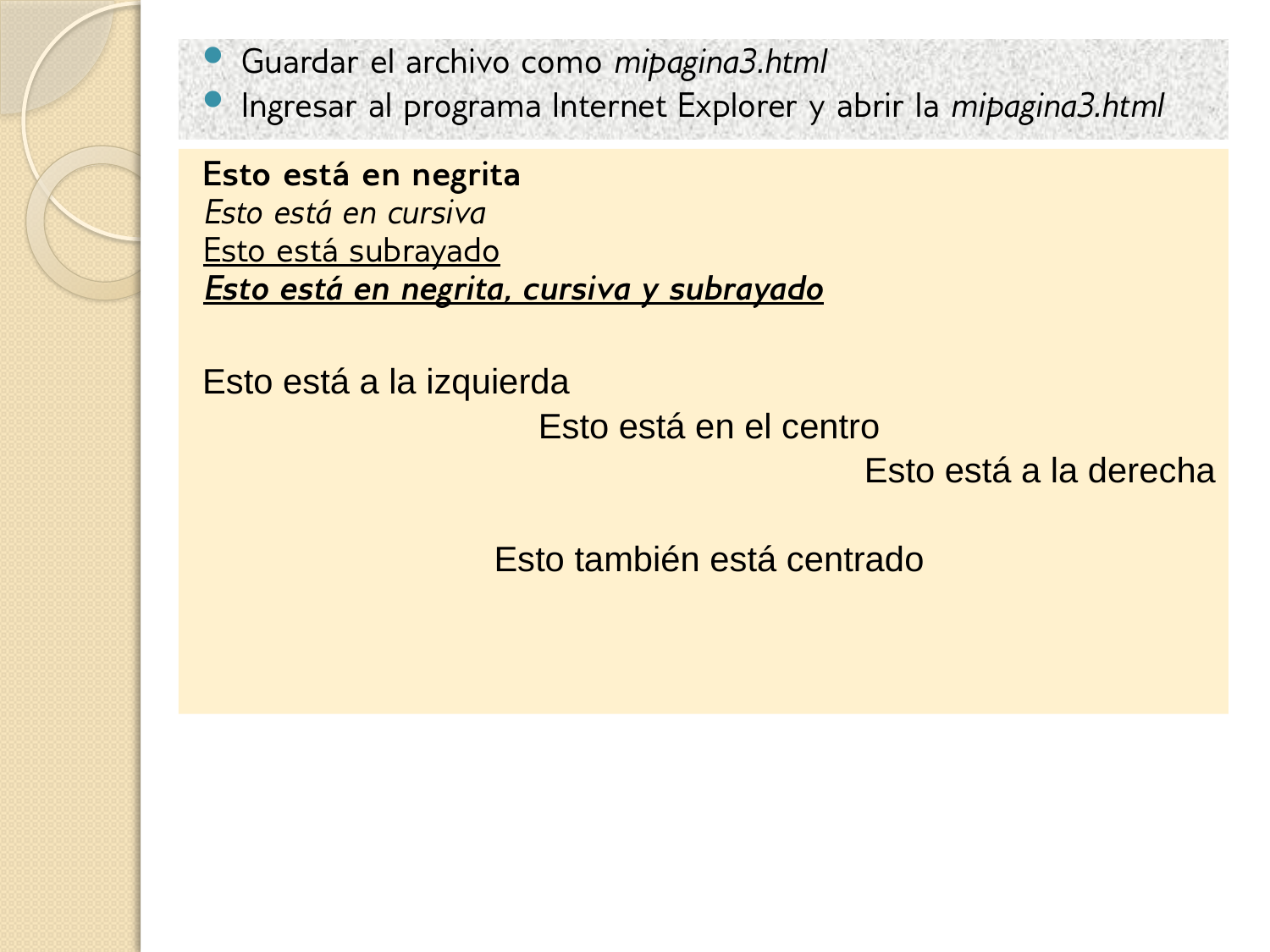

Guardar el archivo como mipagina3.html
Ingresar al programa Internet Explorer y abrir la mipagina3.html
Esto está en negrita
Esto está en cursiva
Esto está subrayado
Esto está en negrita, cursiva y subrayado

Esto está a la izquierda
Esto está en el centro
Esto está a la derecha

Esto también está centrado